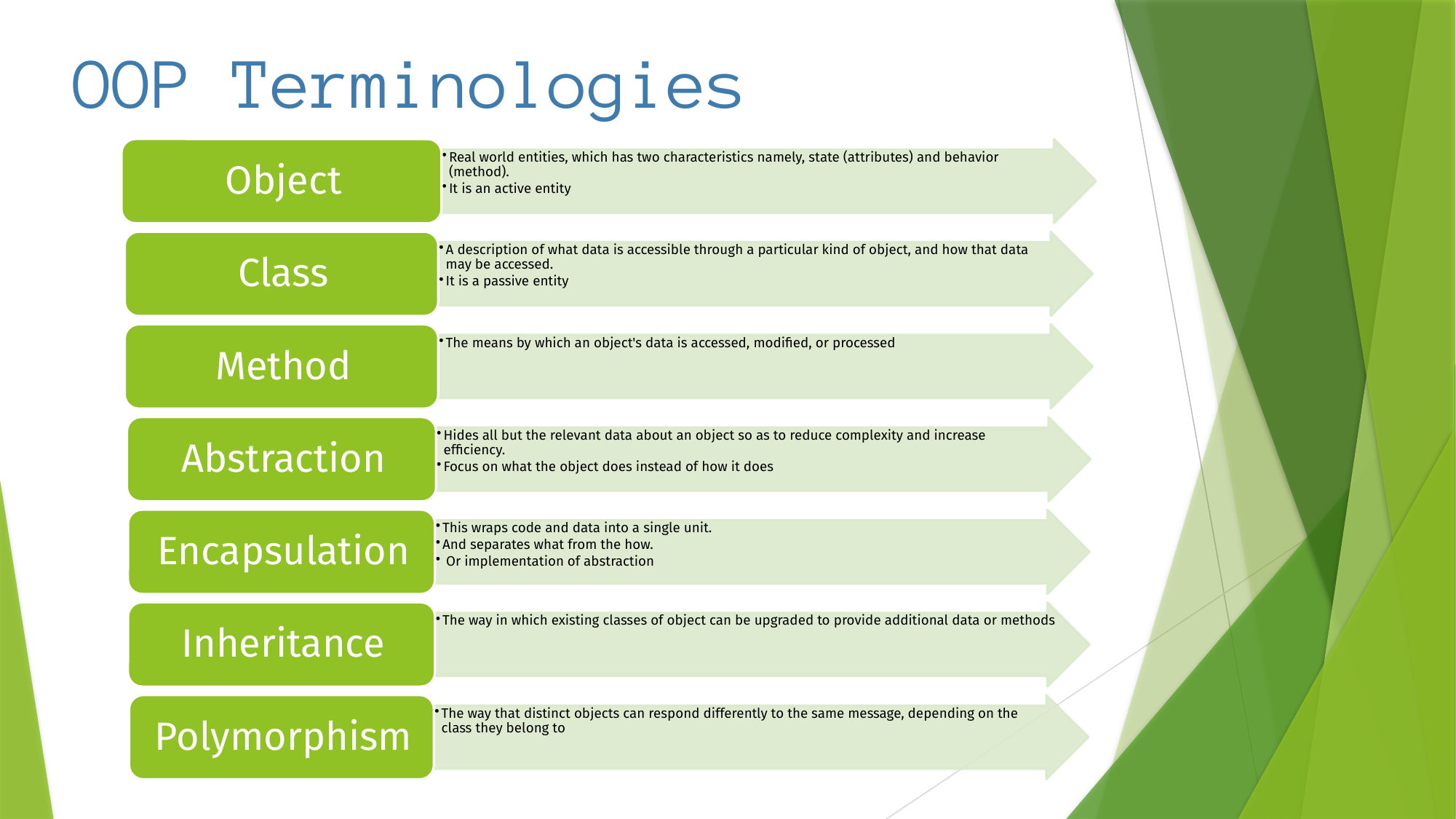

# OOP Terminologies
Real world entities, which has two characteristics namely, state (attributes) and behavior
(method).
It is an active entity
Object
A description of what data is accessible through a particular kind of object, and how that data
may be accessed.
It is a passive entity
Class
The means by which an object's data is accessed, modified, or processed
Method
Hides all but the relevant data about an object so as to reduce complexity and increase
efficiency.
Focus on what the object does instead of how it does
Abstraction
This wraps code and data into a single unit.
And separates what from the how.
 Or implementation of abstraction
Encapsulation
The way in which existing classes of object can be upgraded to provide additional data or methods
Inheritance
The way that distinct objects can respond differently to the same message, depending on the
class they belong to
Polymorphism